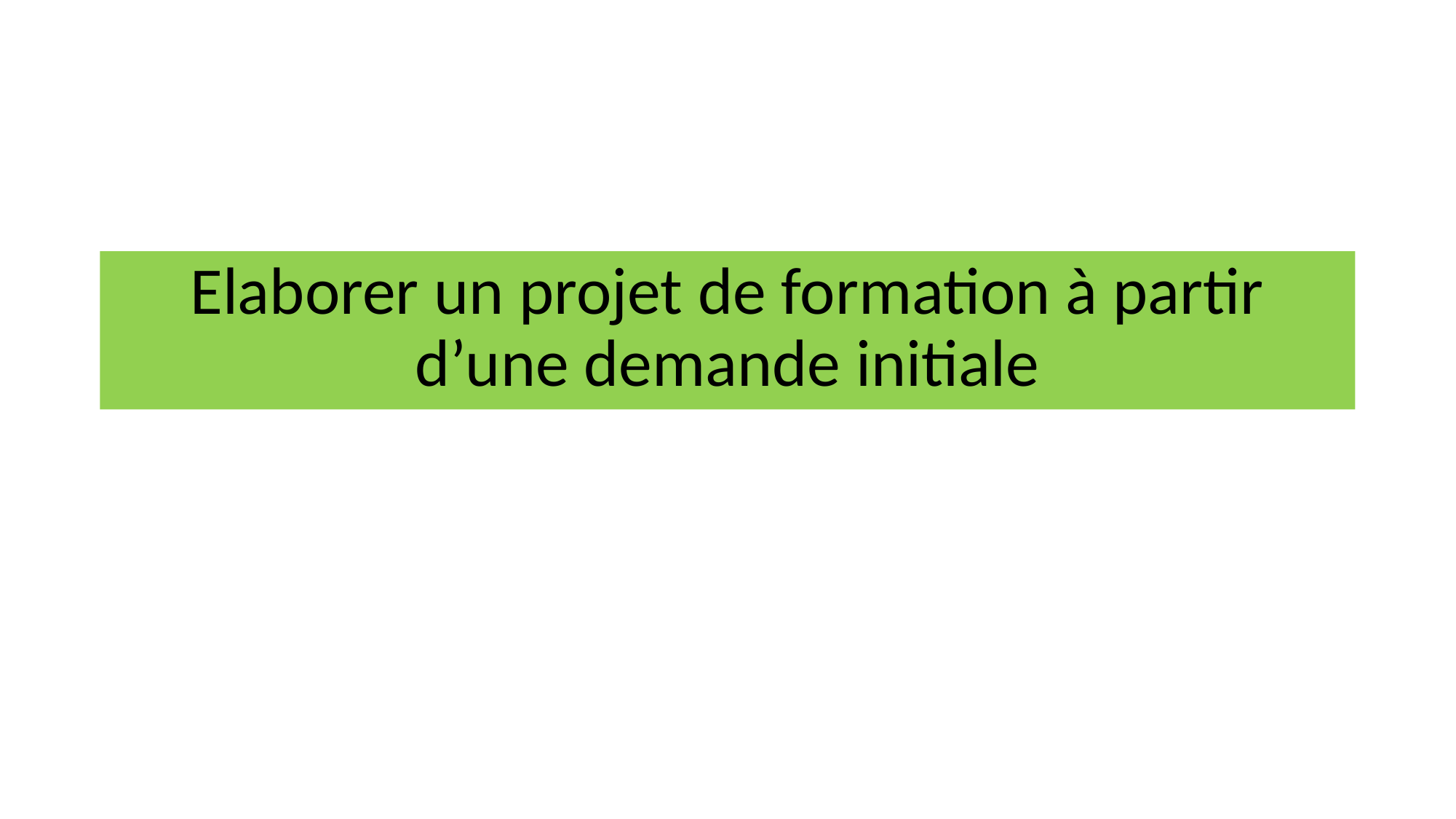

Elaborer un projet de formation à partir d’une demande initiale